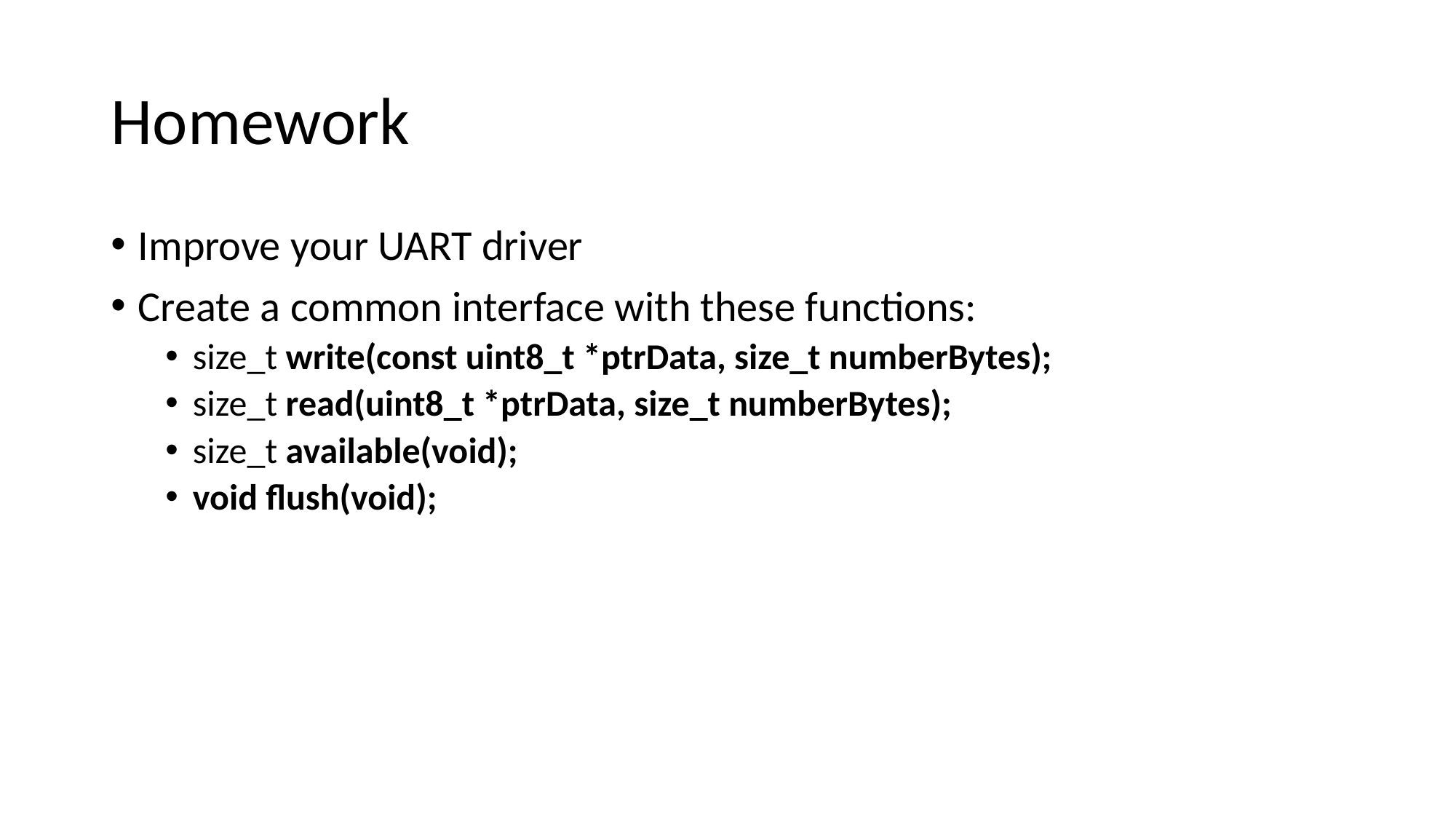

# Homework
Improve your UART driver
Create a common interface with these functions:
size_t write(const uint8_t *ptrData, size_t numberBytes);
size_t read(uint8_t *ptrData, size_t numberBytes);
size_t available(void);
void flush(void);